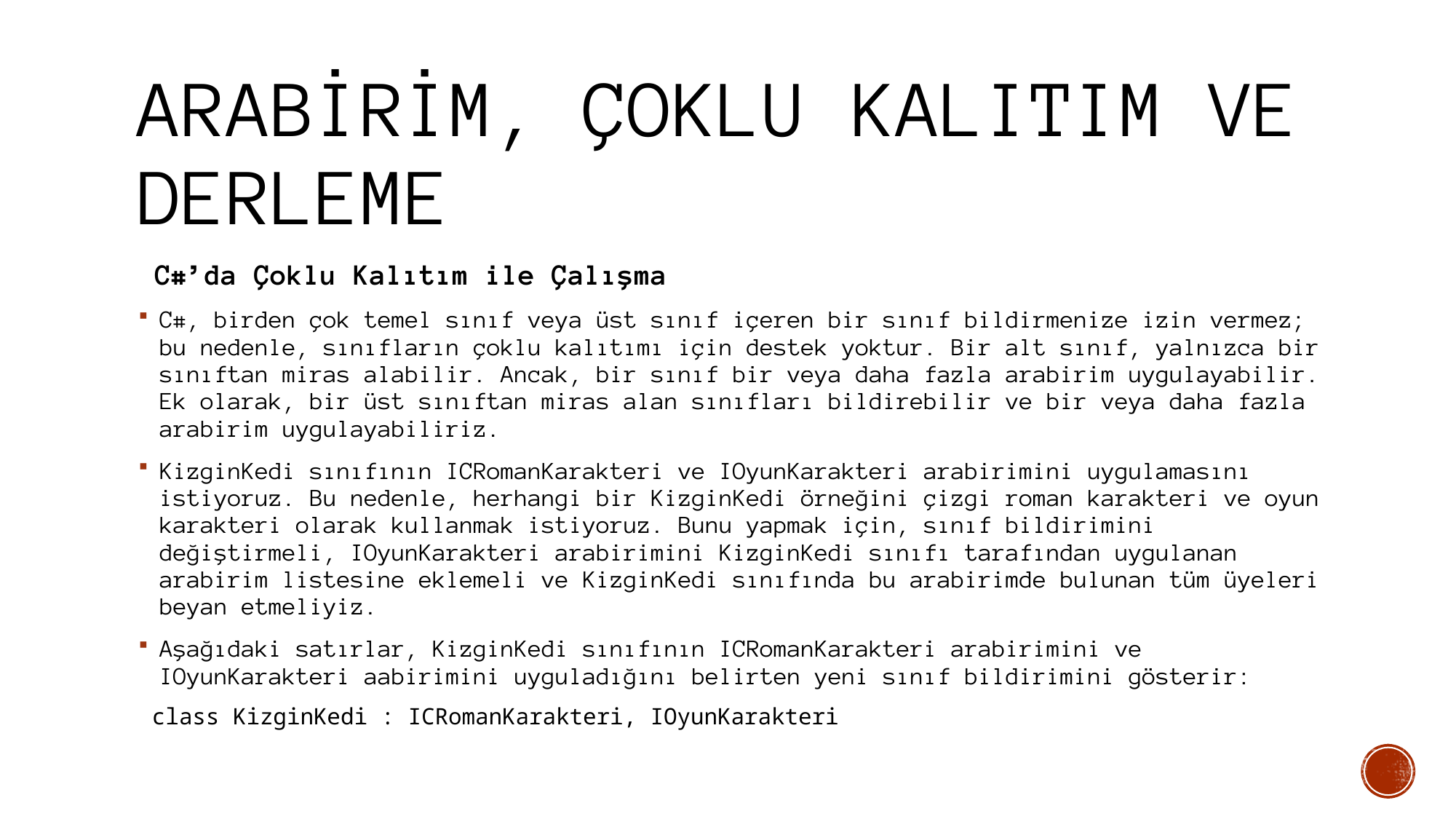

# ARABİRİM, Çoklu Kalıtım ve DERLEME
 C#’da Çoklu Kalıtım ile Çalışma
C#, birden çok temel sınıf veya üst sınıf içeren bir sınıf bildirmenize izin vermez; bu nedenle, sınıfların çoklu kalıtımı için destek yoktur. Bir alt sınıf, yalnızca bir sınıftan miras alabilir. Ancak, bir sınıf bir veya daha fazla arabirim uygulayabilir. Ek olarak, bir üst sınıftan miras alan sınıfları bildirebilir ve bir veya daha fazla arabirim uygulayabiliriz.
KizginKedi sınıfının ICRomanKarakteri ve IOyunKarakteri arabirimini uygulamasını istiyoruz. Bu nedenle, herhangi bir KizginKedi örneğini çizgi roman karakteri ve oyun karakteri olarak kullanmak istiyoruz. Bunu yapmak için, sınıf bildirimini değiştirmeli, IOyunKarakteri arabirimini KizginKedi sınıfı tarafından uygulanan arabirim listesine eklemeli ve KizginKedi sınıfında bu arabirimde bulunan tüm üyeleri beyan etmeliyiz.
Aşağıdaki satırlar, KizginKedi sınıfının ICRomanKarakteri arabirimini ve IOyunKarakteri aabirimini uyguladığını belirten yeni sınıf bildirimini gösterir:
 class KizginKedi : ICRomanKarakteri, IOyunKarakteri